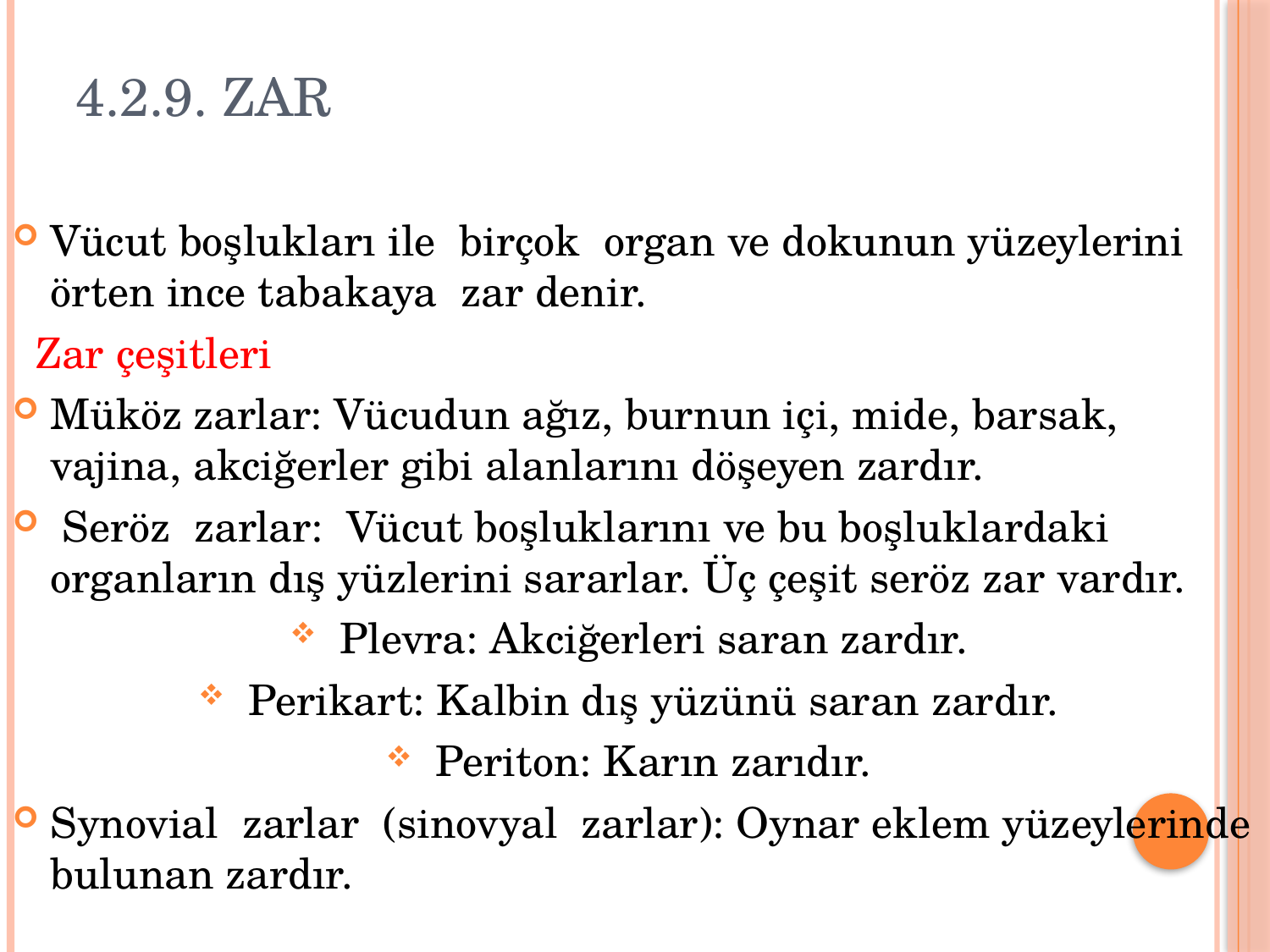

# 4.2.9. Zar

Vücut boşlukları ile  birçok  organ ve dokunun yüzeylerini örten ince tabakaya  zar denir.
  Zar çeşitleri
Müköz zarlar: Vücudun ağız, burnun içi, mide, barsak, vajina, akciğerler gibi alanlarını döşeyen zardır.
 Seröz  zarlar:  Vücut boşluklarını ve bu boşluklardaki organların dış yüzlerini sararlar. Üç çeşit seröz zar vardır.
 Plevra: Akciğerleri saran zardır.
 Perikart: Kalbin dış yüzünü saran zardır.
 Periton: Karın zarıdır.
Synovial  zarlar  (sinovyal  zarlar): Oynar eklem yüzeylerinde bulunan zardır.